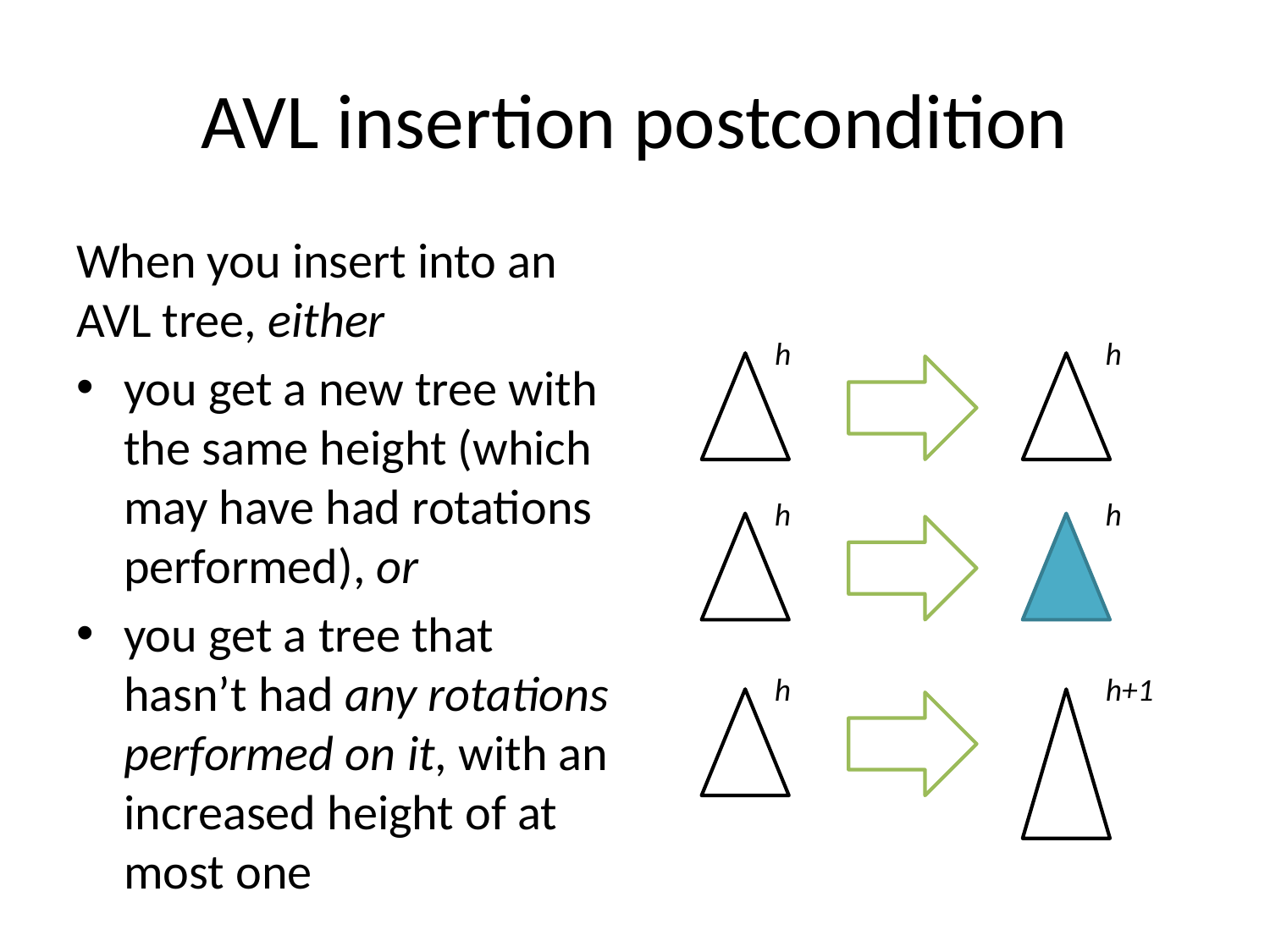

# AVL insertion postcondition
When you insert into an AVL tree, either
you get a new tree with the same height (which may have had rotations performed), or
you get a tree that hasn’t had any rotations performed on it, with an increased height of at most one
h
h

h
h

h
h+1